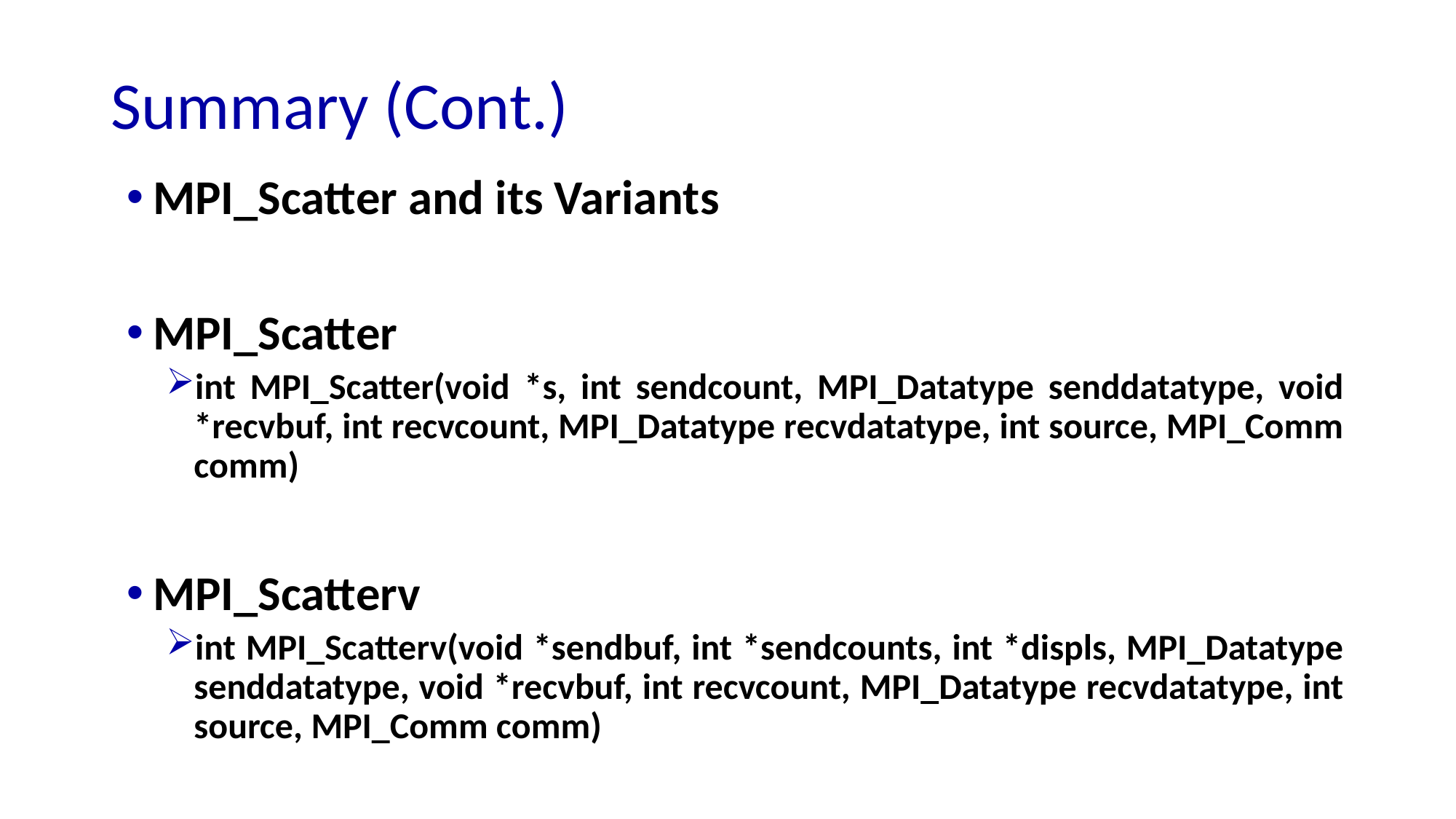

# Summary (Cont.)
MPI_Scatter and its Variants

MPI_Scatter
int MPI_Scatter(void *s, int sendcount, MPI_Datatype senddatatype, void *recvbuf, int recvcount, MPI_Datatype recvdatatype, int source, MPI_Comm comm)

MPI_Scatterv
int MPI_Scatterv(void *sendbuf, int *sendcounts, int *displs, MPI_Datatype senddatatype, void *recvbuf, int recvcount, MPI_Datatype recvdatatype, int source, MPI_Comm comm)